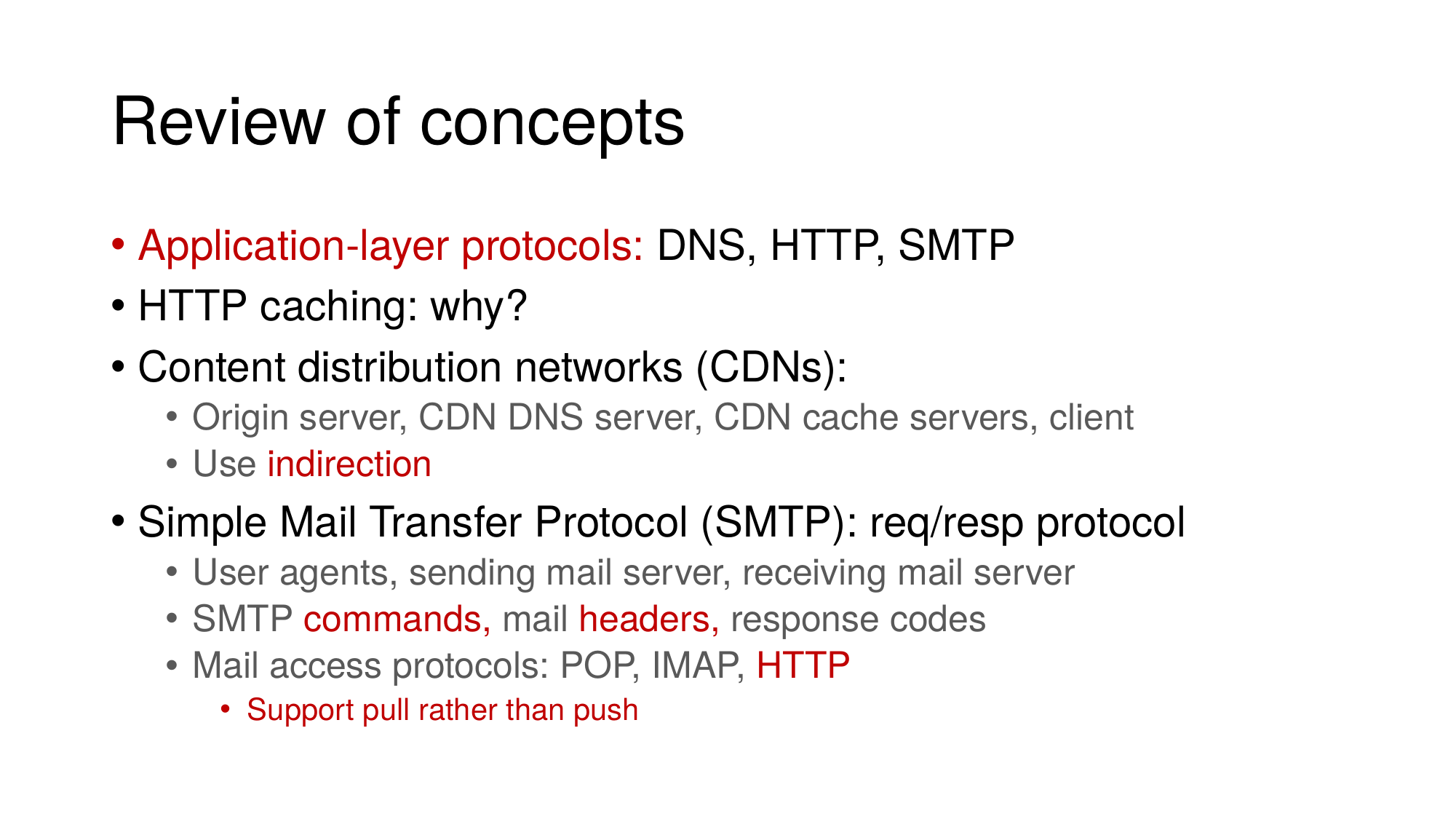

# Review of concepts
Application-layer protocols: DNS, HTTP, SMTP
HTTP caching: why?
Content distribution networks (CDNs):
Origin server, CDN DNS server, CDN cache servers, client
Use indirection
Simple Mail Transfer Protocol (SMTP): req/resp protocol
User agents, sending mail server, receiving mail server
SMTP commands, mail headers, response codes
Mail access protocols: POP, IMAP, HTTP
Support pull rather than push